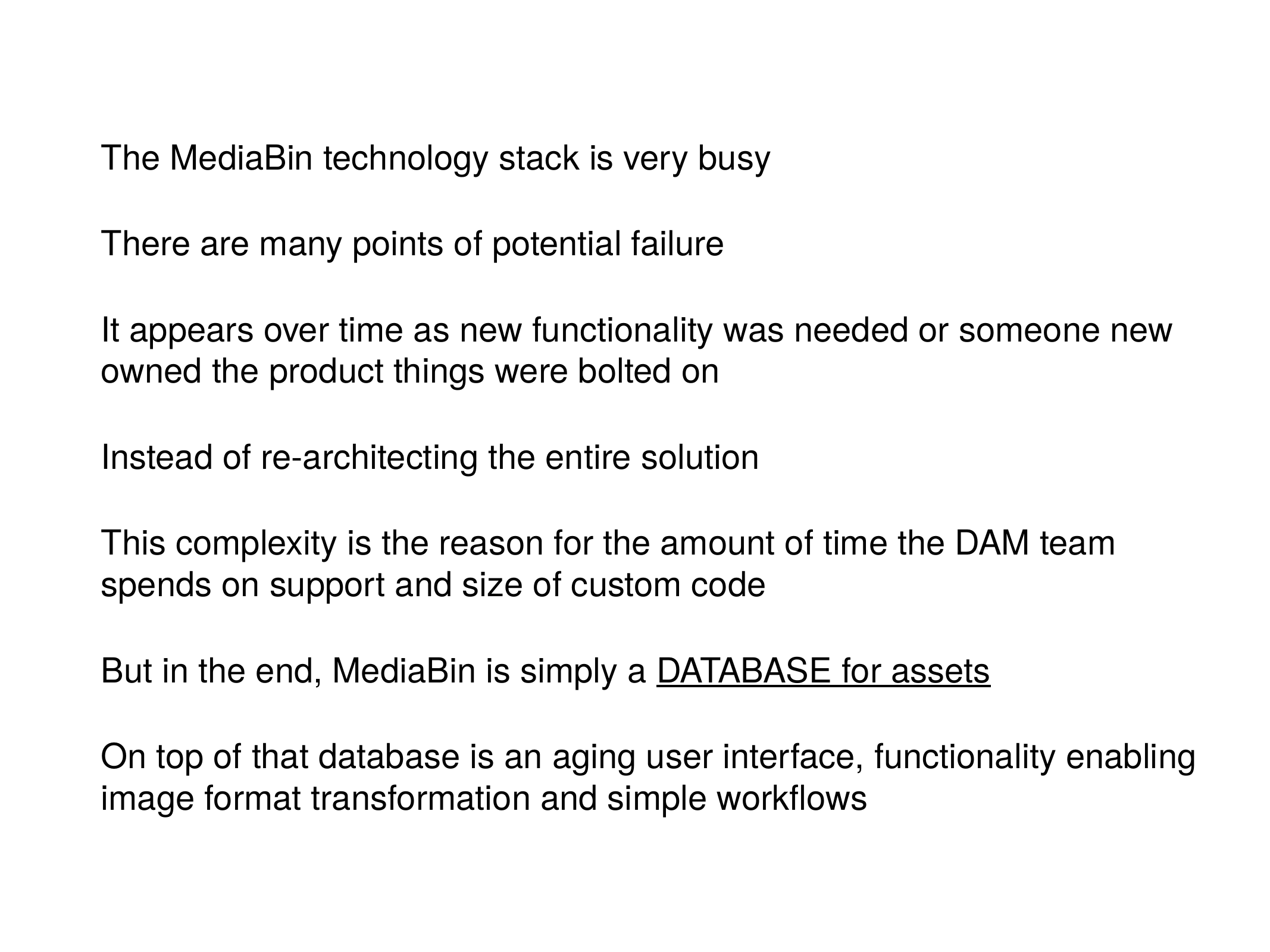

The MediaBin technology stack is very busy
There are many points of potential failure
It appears over time as new functionality was needed or someone new owned the product things were bolted on
Instead of re-architecting the entire solution
This complexity is the reason for the amount of time the DAM team spends on support and size of custom code
But in the end, MediaBin is simply a DATABASE for assets
On top of that database is an aging user interface, functionality enabling image format transformation and simple workflows